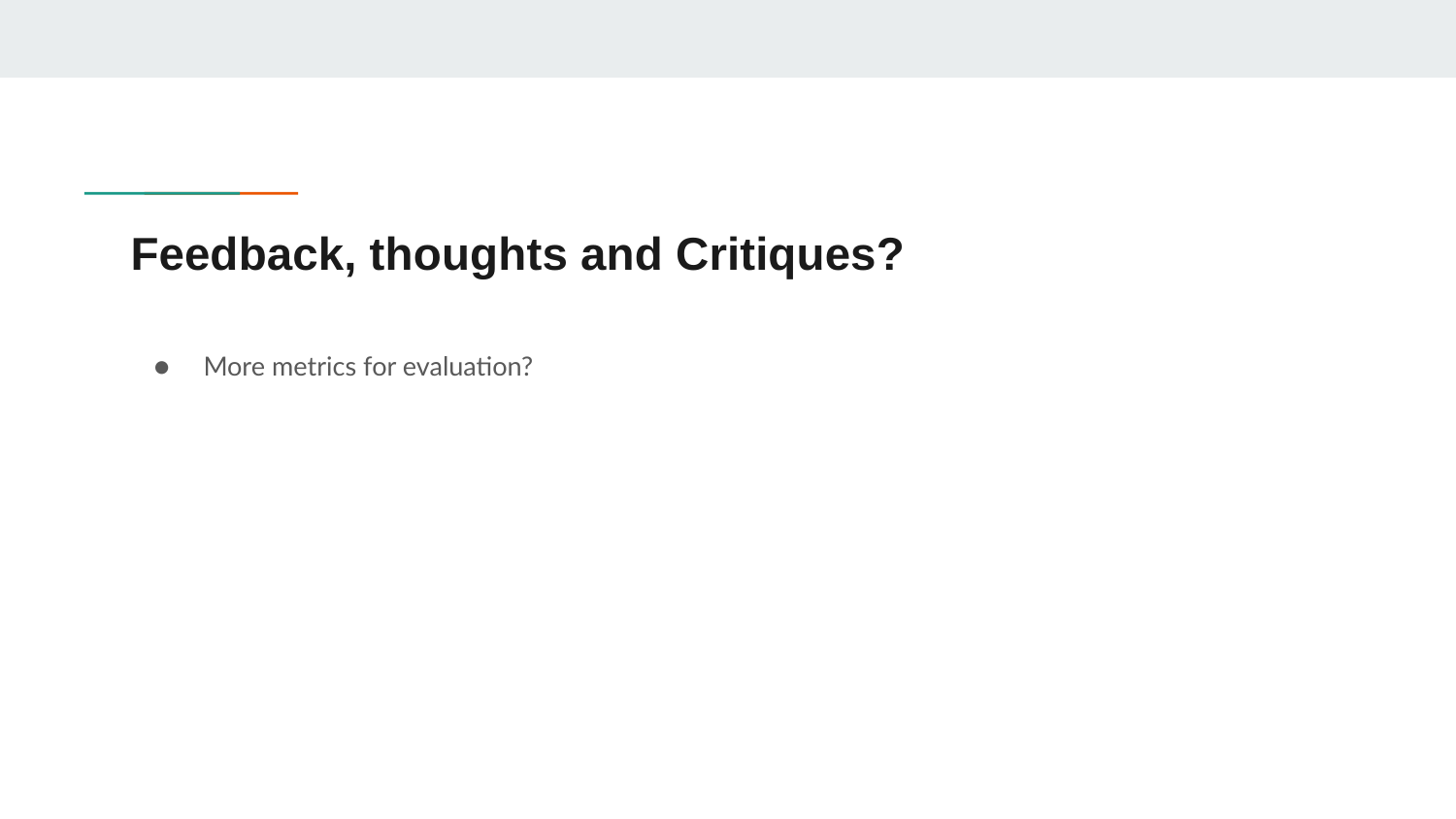

# Feedback, thoughts and Critiques?
More metrics for evaluation?